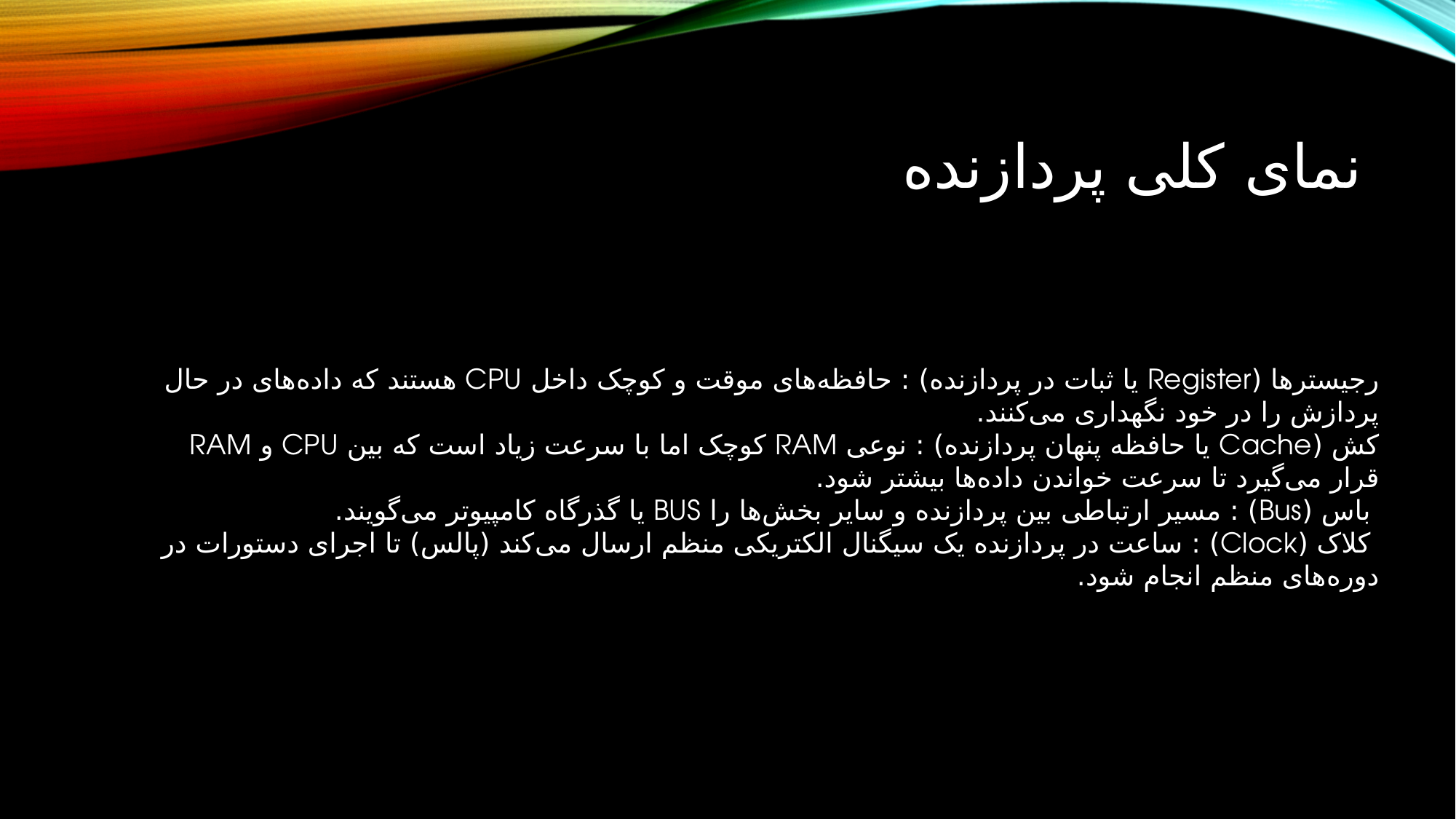

# نمای کلی پردازنده
رجیسترها (Register یا ثبات در پردازنده) : حافظه‌های موقت و کوچک داخل CPU هستند که داده‌های در حال پردازش را در خود نگهداری می‌کنند.
کش (Cache یا حافظه پنهان پردازنده) : نوعی RAM کوچک اما با سرعت زیاد است که بین CPU و RAM قرار می‌گیرد تا سرعت خواندن داده‌ها بیشتر شود.
 باس (Bus) : مسیر ارتباطی بین پردازنده و سایر بخش‌ها را BUS یا گذرگاه کامپیوتر می‌گویند.
 کلاک (Clock) : ساعت در پردازنده یک سیگنال الکتریکی منظم ارسال می‌کند (پالس) تا اجرای دستورات در دوره‌های منظم انجام شود.